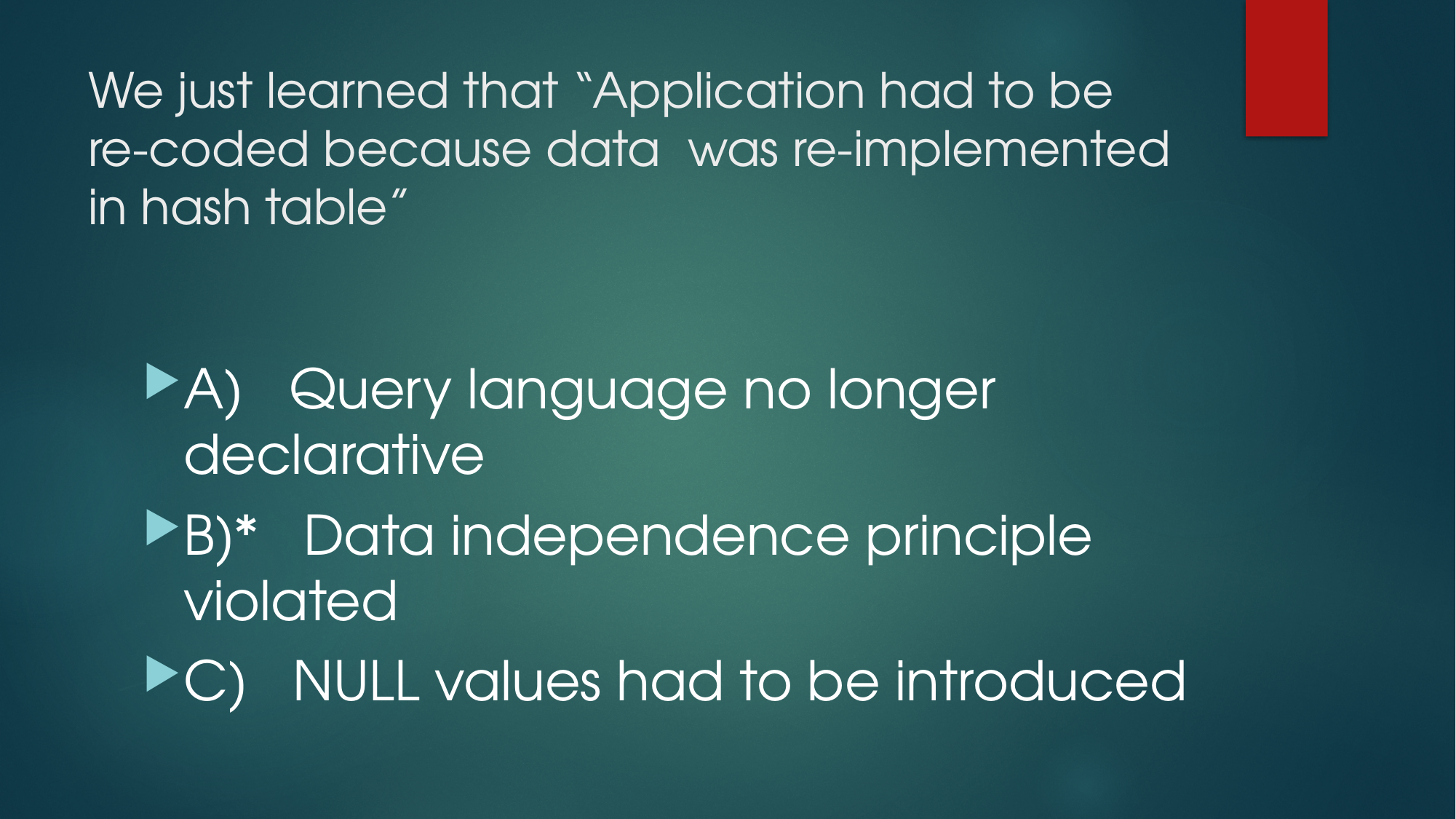

# We just learned that “Application had to be re-coded because data  was re-implemented in hash table”

A)   Query language no longer declarative
B)*   Data independence principle violated
C)   NULL values had to be introduced